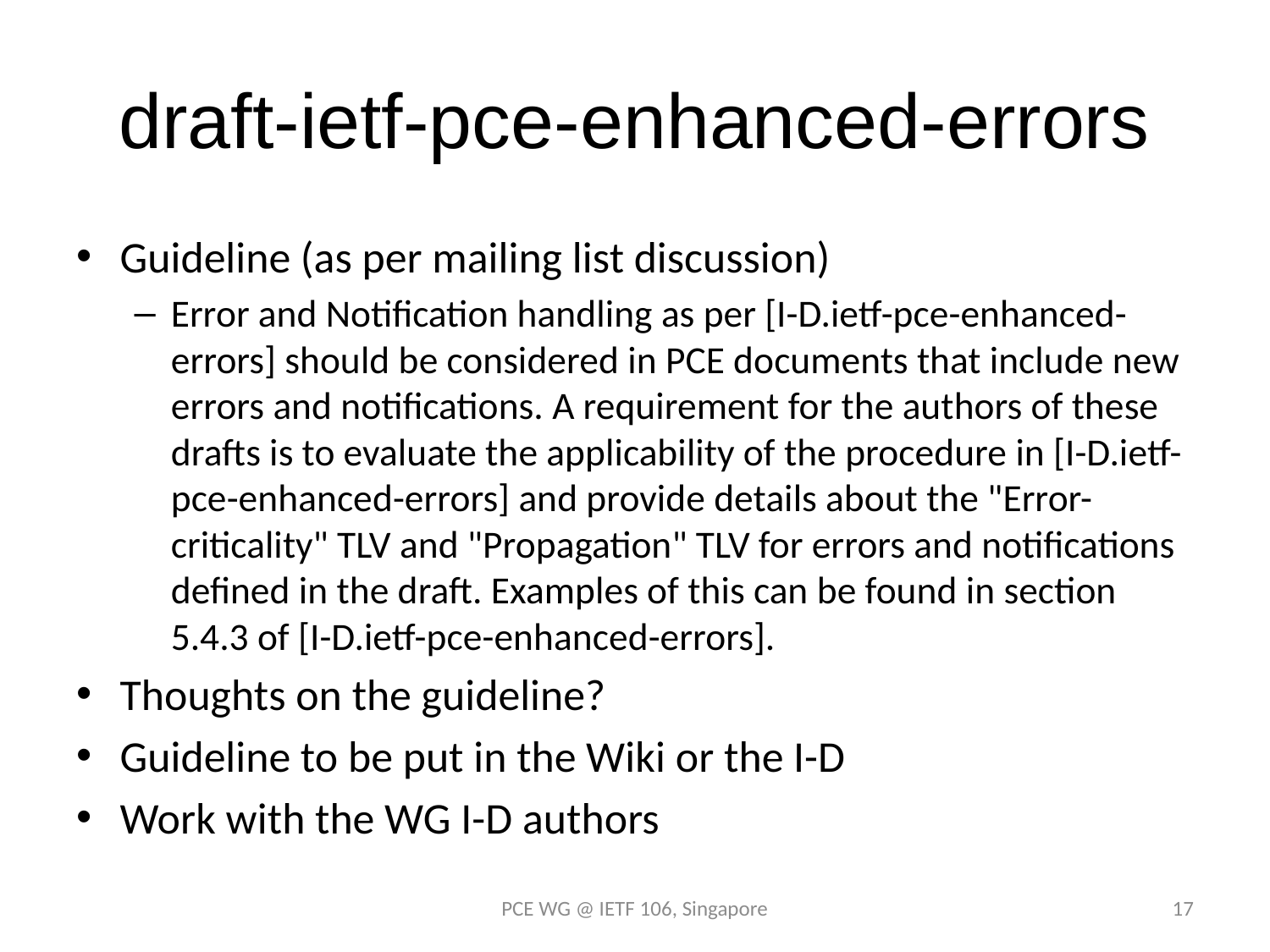

# draft-ietf-pce-enhanced-errors
Guideline (as per mailing list discussion)
Error and Notification handling as per [I-D.ietf-pce-enhanced-errors] should be considered in PCE documents that include new errors and notifications. A requirement for the authors of these drafts is to evaluate the applicability of the procedure in [I-D.ietf-pce-enhanced-errors] and provide details about the "Error-criticality" TLV and "Propagation" TLV for errors and notifications defined in the draft. Examples of this can be found in section 5.4.3 of [I-D.ietf-pce-enhanced-errors].
Thoughts on the guideline?
Guideline to be put in the Wiki or the I-D
Work with the WG I-D authors
PCE WG @ IETF 106, Singapore
17